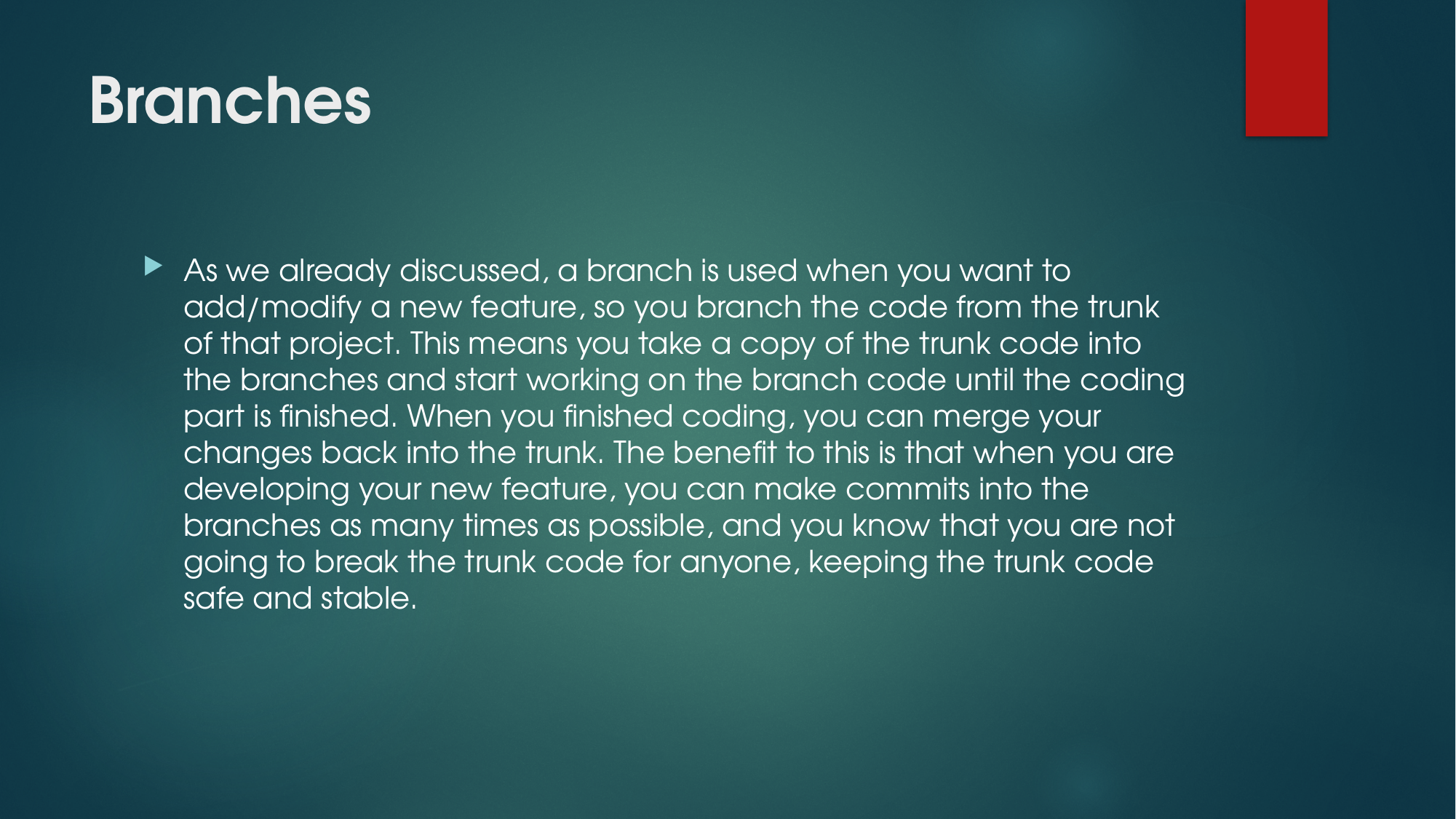

# Branches
As we already discussed, a branch is used when you want to add/modify a new feature, so you branch the code from the trunk of that project. This means you take a copy of the trunk code into the branches and start working on the branch code until the coding part is finished. When you finished coding, you can merge your changes back into the trunk. The benefit to this is that when you are developing your new feature, you can make commits into the branches as many times as possible, and you know that you are not going to break the trunk code for anyone, keeping the trunk code safe and stable.